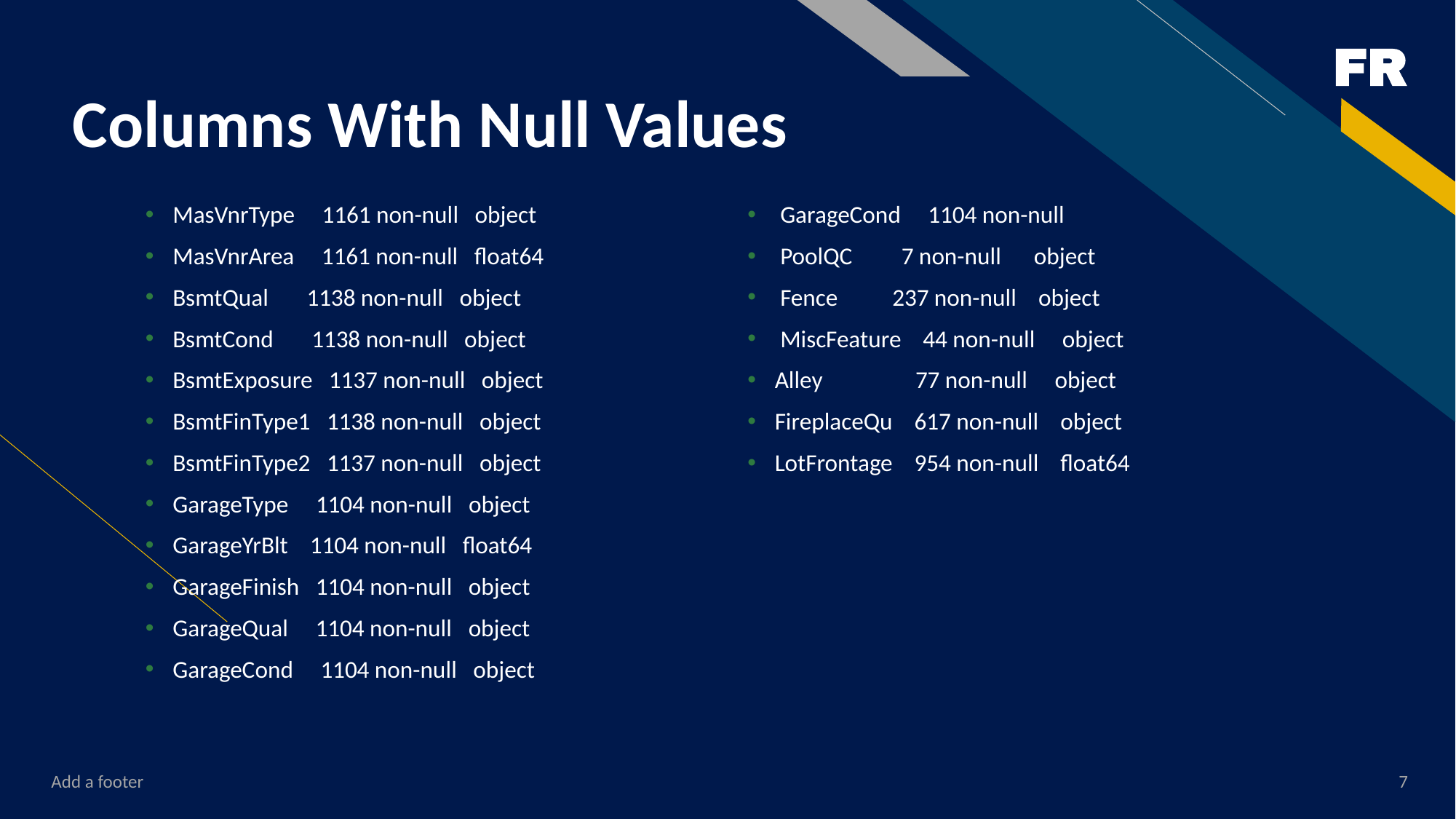

# Columns With Null Values
MasVnrType     1161 non-null   object
MasVnrArea     1161 non-null   float64
BsmtQual       1138 non-null   object
BsmtCond       1138 non-null   object
BsmtExposure   1137 non-null   object
BsmtFinType1   1138 non-null   object
BsmtFinType2   1137 non-null   object
GarageType     1104 non-null   object
GarageYrBlt    1104 non-null   float64
GarageFinish   1104 non-null   object
GarageQual     1104 non-null   object
GarageCond     1104 non-null   object
 GarageCond     1104 non-null
 PoolQC         7 non-null      object
 Fence          237 non-null    object
 MiscFeature    44 non-null     object
Alley                 77 non-null     object
FireplaceQu    617 non-null    object
LotFrontage    954 non-null    float64

Add a footer
7